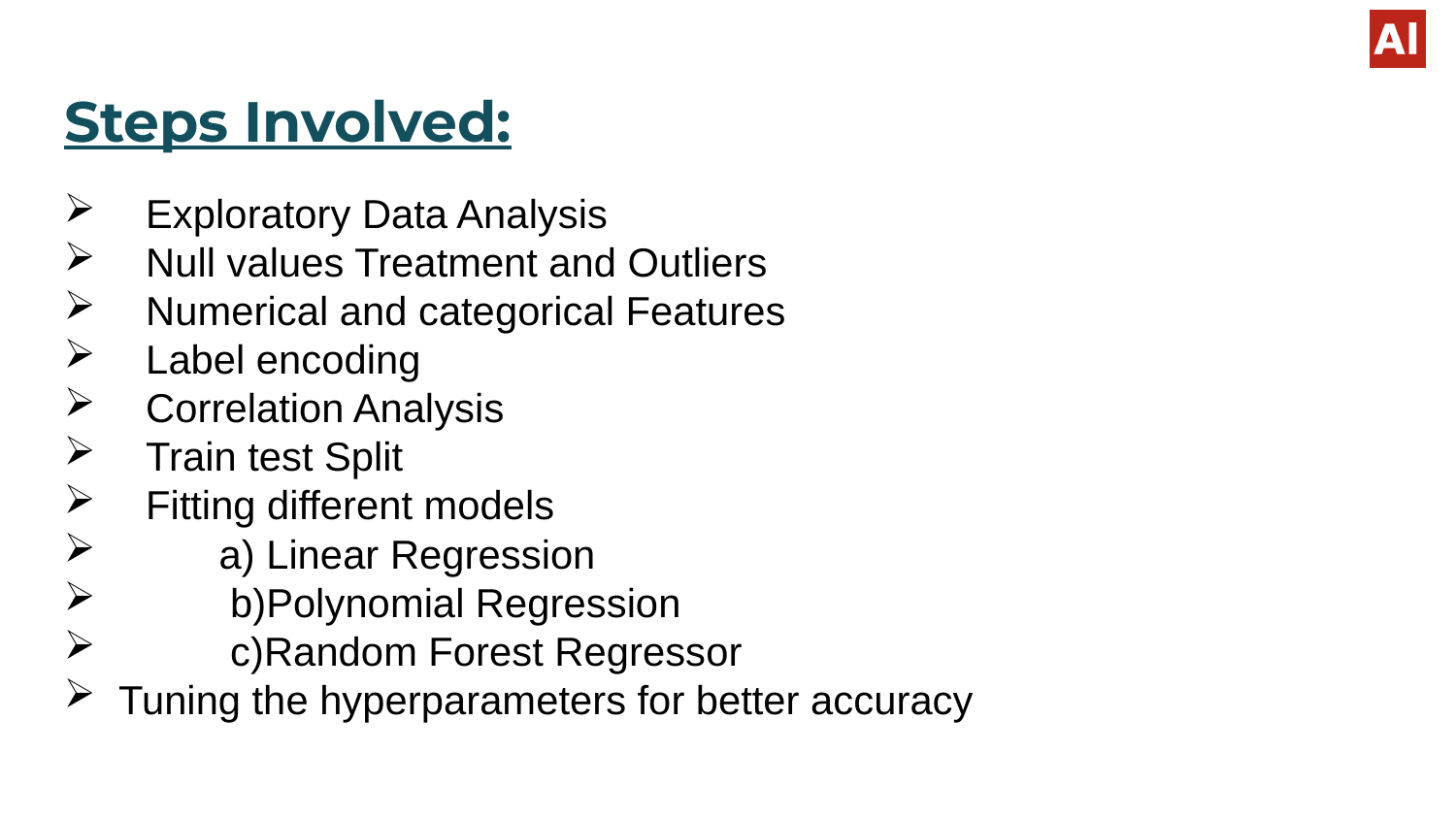

# Steps Involved:
Exploratory Data Analysis
Null values Treatment and Outliers
Numerical and categorical Features
Label encoding
Correlation Analysis
Train test Split
Fitting different models
         a) Linear Regression
          b)Polynomial Regression
          c)Random Forest Regressor
Tuning the hyperparameters for better accuracy